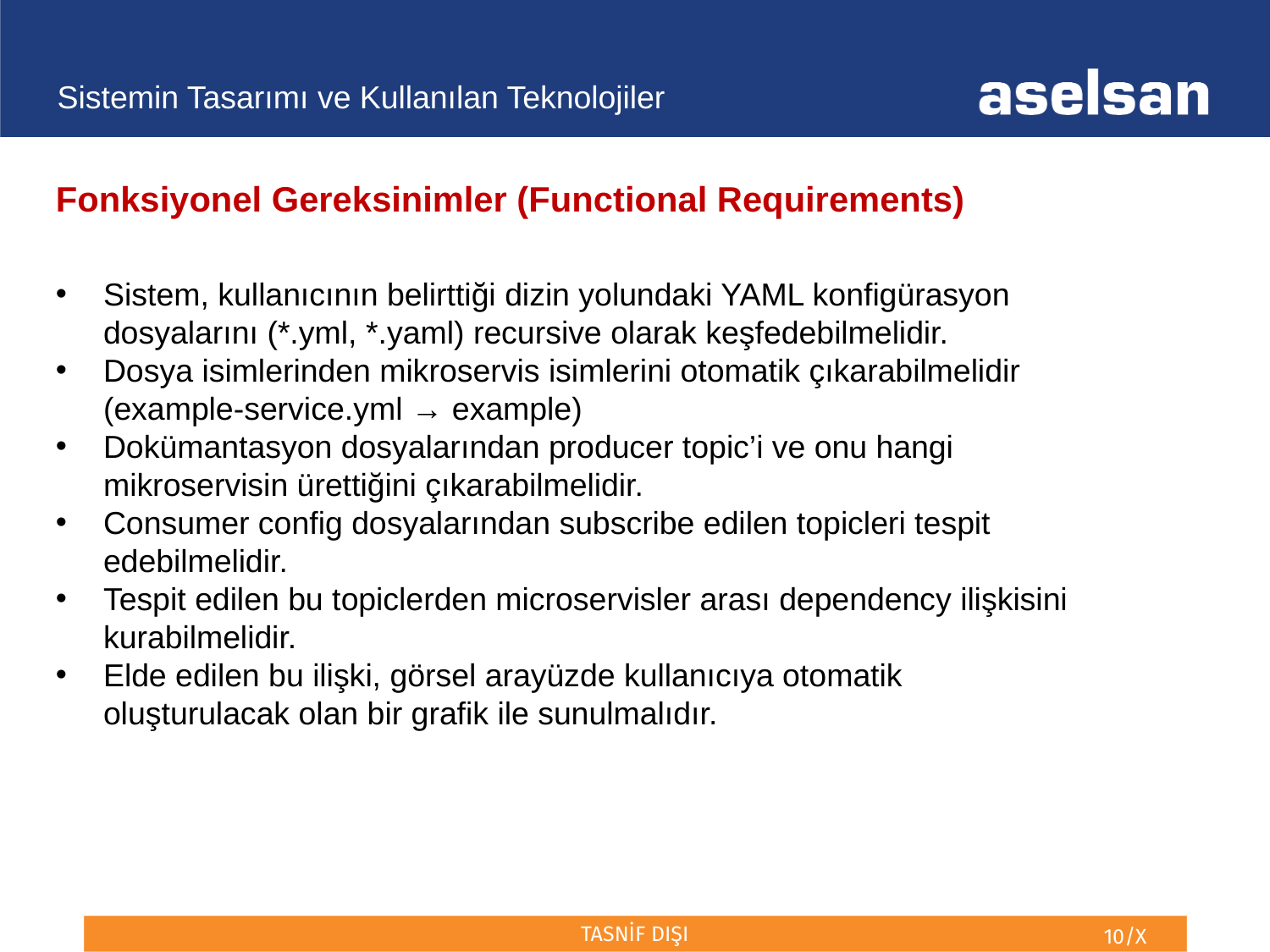

Sistemin Tasarımı ve Kullanılan Teknolojiler
Fonksiyonel Gereksinimler (Functional Requirements)
Sistem, kullanıcının belirttiği dizin yolundaki YAML konfigürasyon dosyalarını (*.yml, *.yaml) recursive olarak keşfedebilmelidir.
Dosya isimlerinden mikroservis isimlerini otomatik çıkarabilmelidir (example-service.yml → example)
Dokümantasyon dosyalarından producer topic’i ve onu hangi mikroservisin ürettiğini çıkarabilmelidir.
Consumer config dosyalarından subscribe edilen topicleri tespit edebilmelidir.
Tespit edilen bu topiclerden microservisler arası dependency ilişkisini kurabilmelidir.
Elde edilen bu ilişki, görsel arayüzde kullanıcıya otomatik oluşturulacak olan bir grafik ile sunulmalıdır.